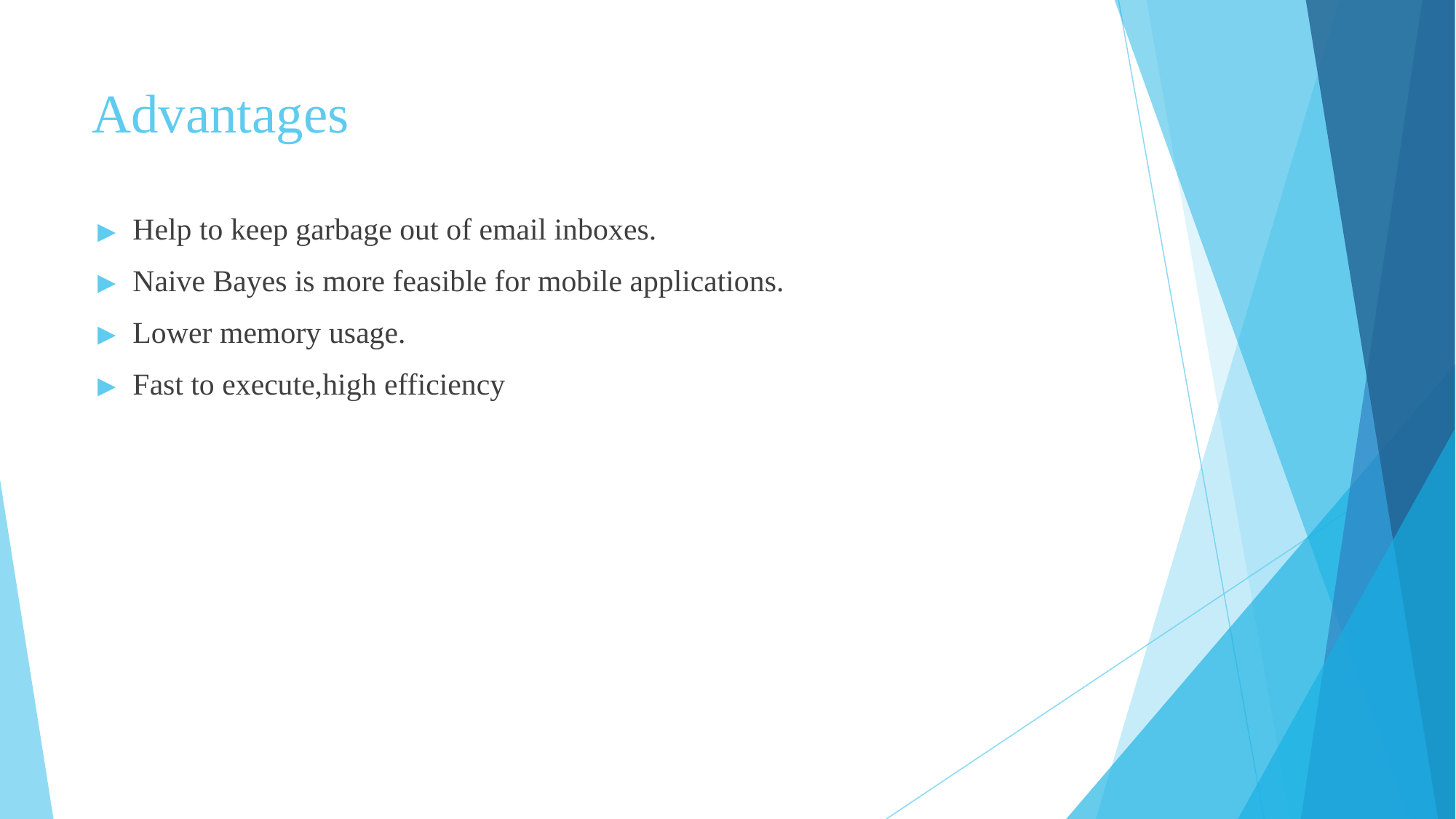

# Advantages
Help to keep garbage out of email inboxes.
Naive Bayes is more feasible for mobile applications.
Lower memory usage.
Fast to execute,high efficiency